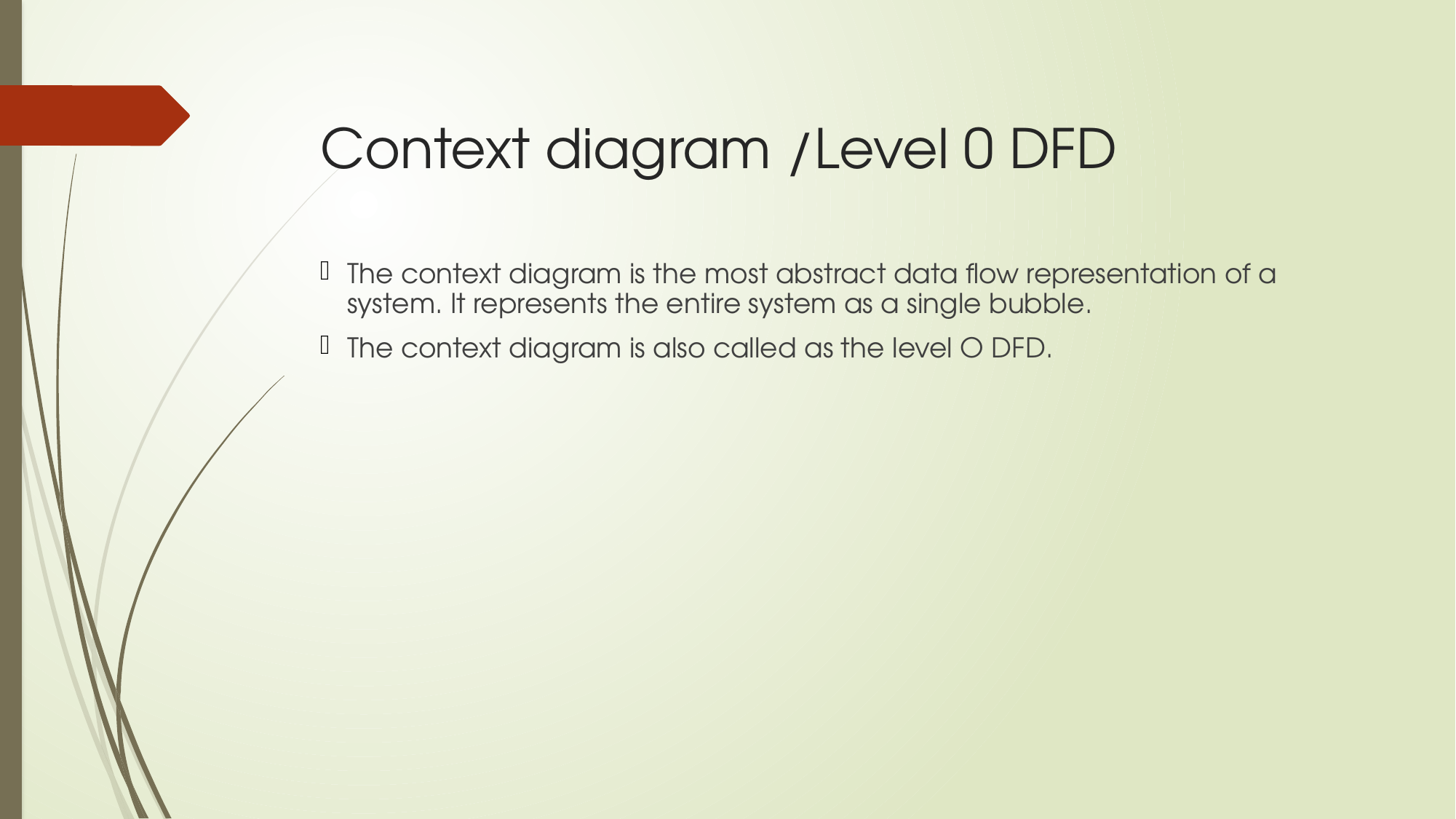

# Context diagram /Level 0 DFD
The context diagram is the most abstract data flow representation of a system. It represents the entire system as a single bubble.
The context diagram is also called as the level O DFD.